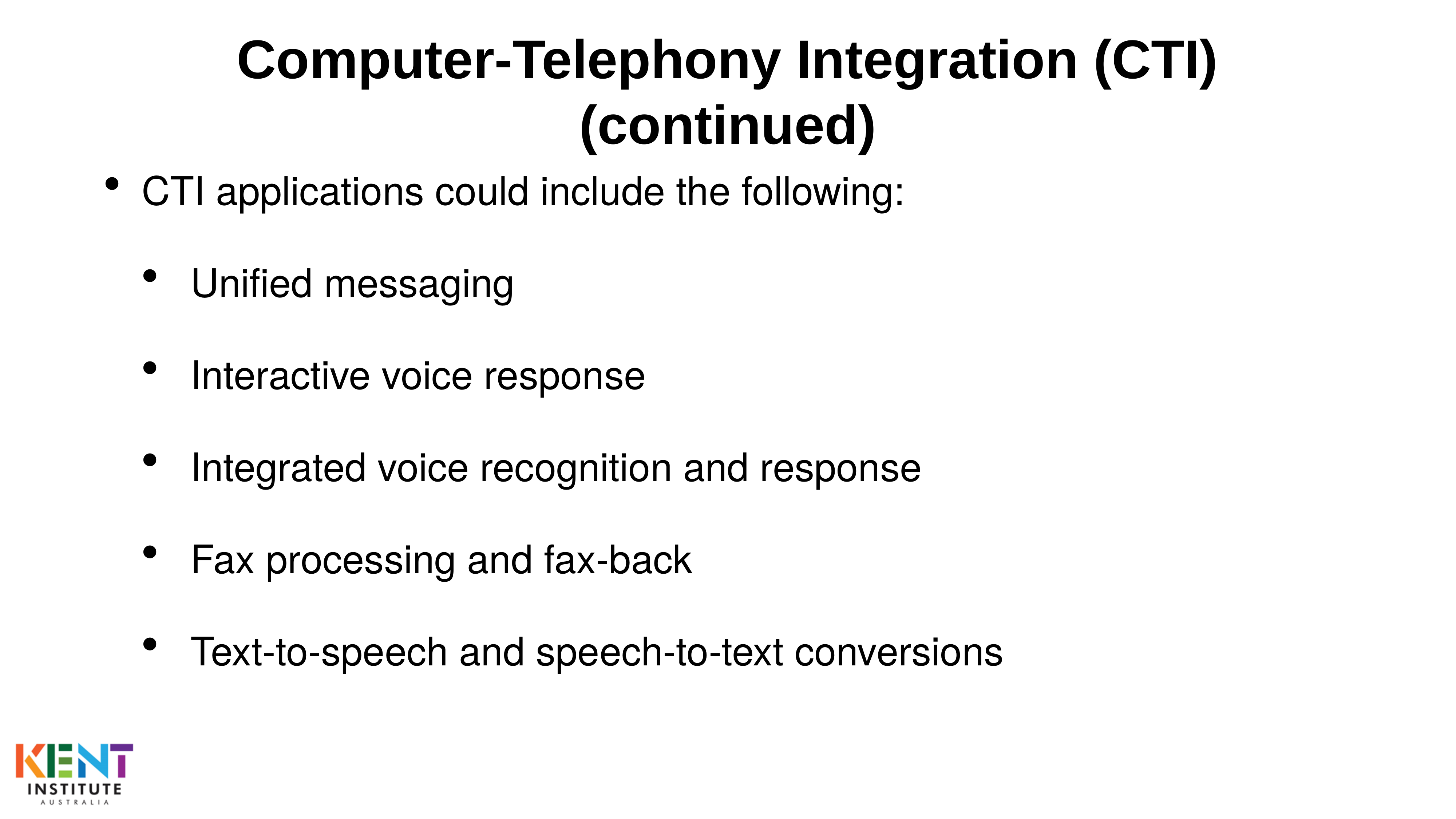

# Computer-Telephony Integration (CTI) (continued)

CTI applications could include the following:
 Unified messaging
 Interactive voice response
 Integrated voice recognition and response
 Fax processing and fax-back
 Text-to-speech and speech-to-text conversions

24